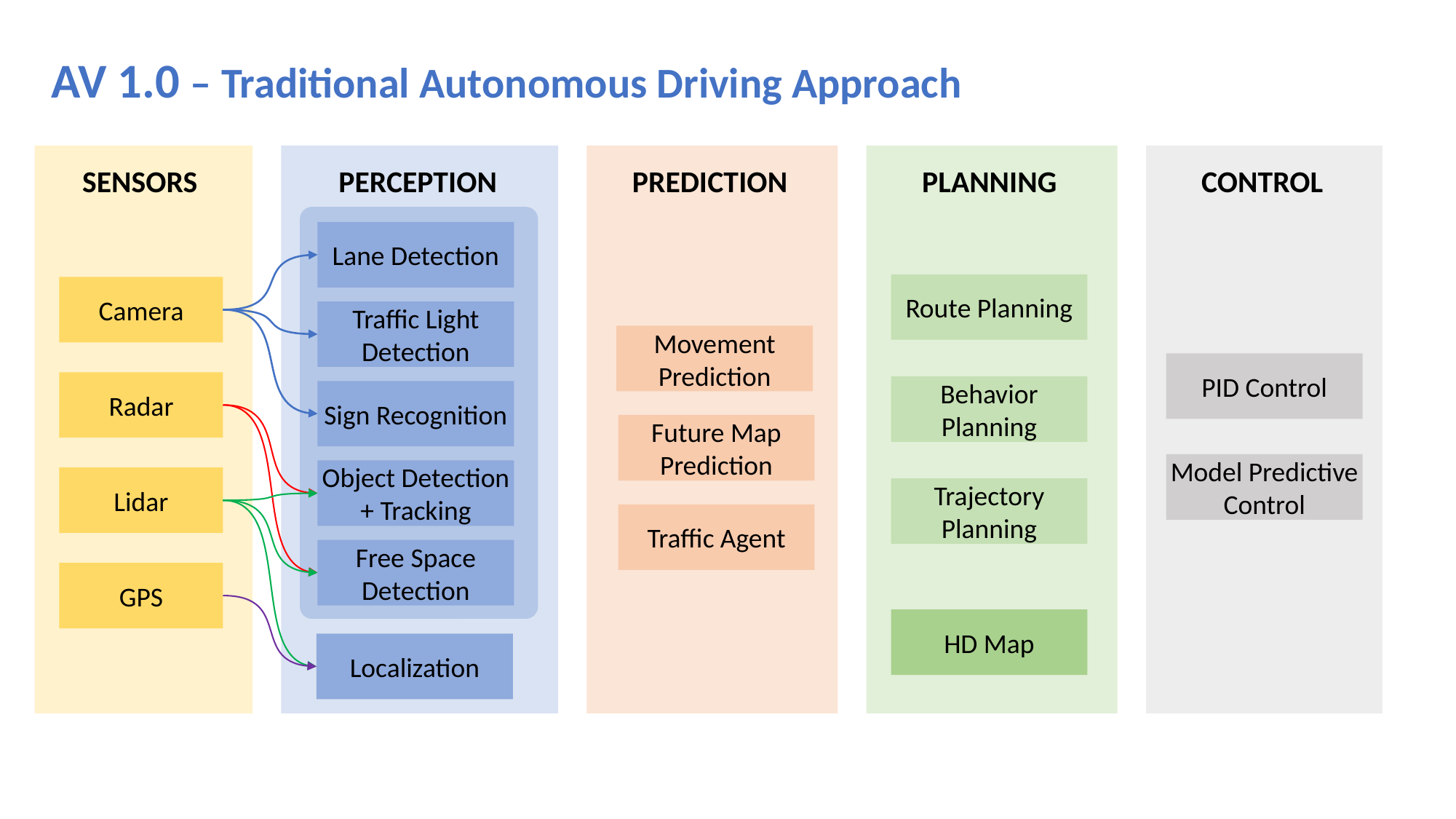

AV 1.0 – Traditional Autonomous Driving Approach

SENSORS
PERCEPTION
PREDICTION
PLANNING
CONTROL

Lane Detection
Route Planning
Camera
Traffic Light Detection
Movement Prediction
PID Control
Radar
Behavior Planning
Sign Recognition
Future Map Prediction
Model Predictive Control
Object Detection + Tracking
Lidar
Trajectory Planning
Traffic Agent
Free Space Detection
GPS
HD Map
Localization